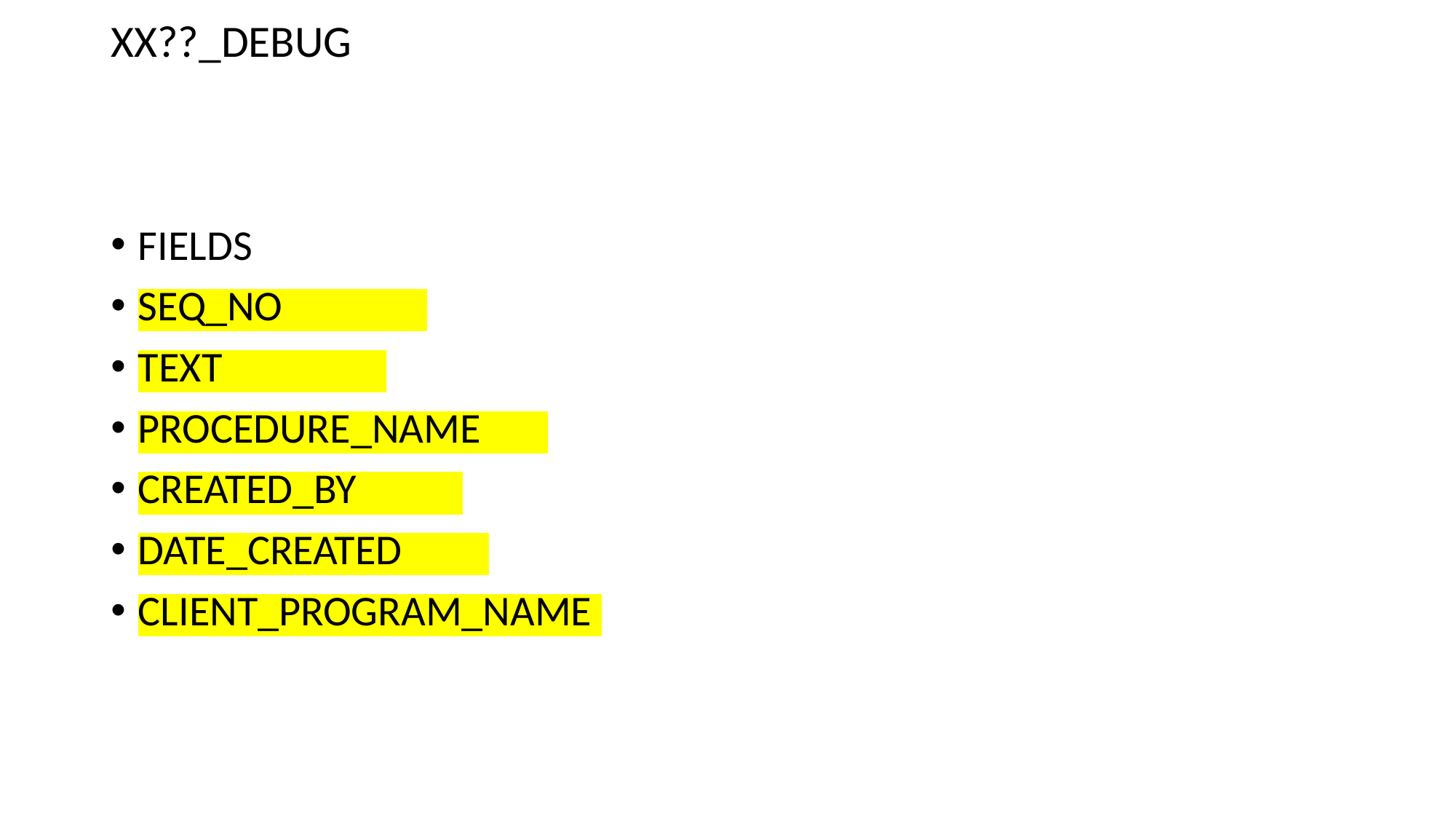

# XX??_DEBUG
FIELDS
SEQ_NO
TEXT
PROCEDURE_NAME
CREATED_BY
DATE_CREATED
CLIENT_PROGRAM_NAME